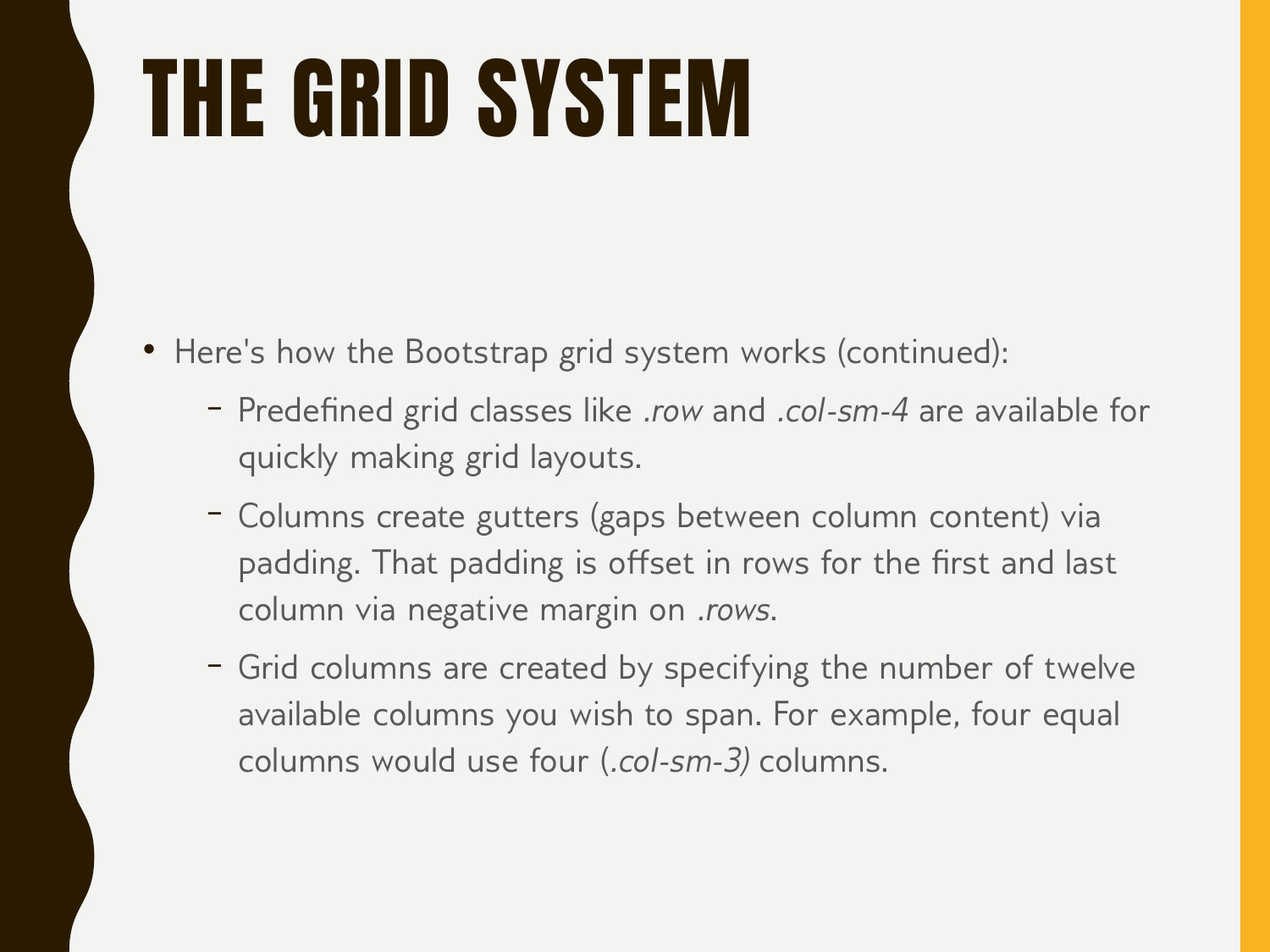

# The grid system
Here's how the Bootstrap grid system works (continued):
Predefined grid classes like .row and .col-sm-4 are available for quickly making grid layouts.
Columns create gutters (gaps between column content) via padding. That padding is offset in rows for the first and last column via negative margin on .rows.
Grid columns are created by specifying the number of twelve available columns you wish to span. For example, four equal columns would use four (.col-sm-3) columns.